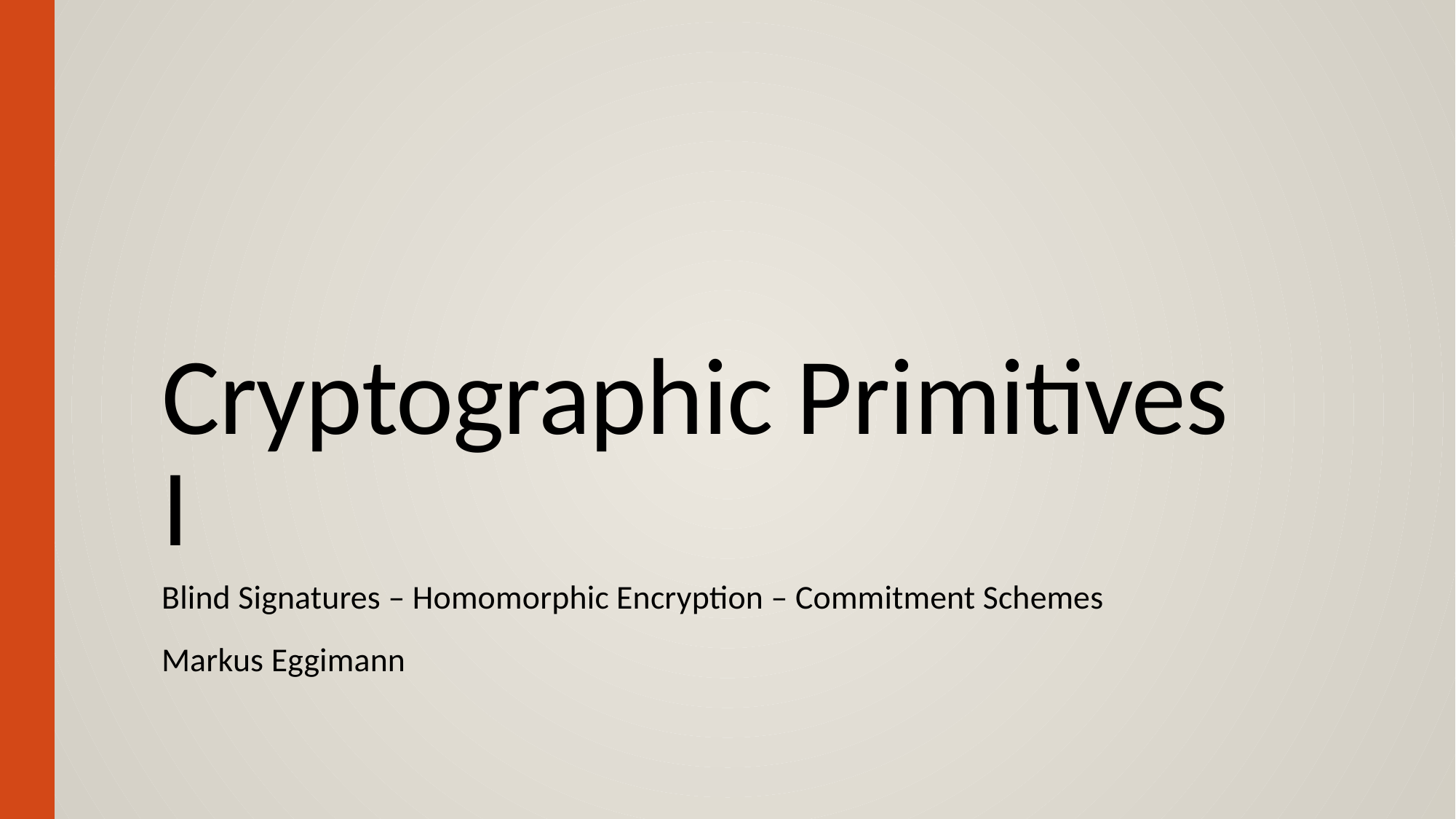

# Cryptographic Primitives I
Blind Signatures – Homomorphic Encryption – Commitment Schemes
Markus Eggimann